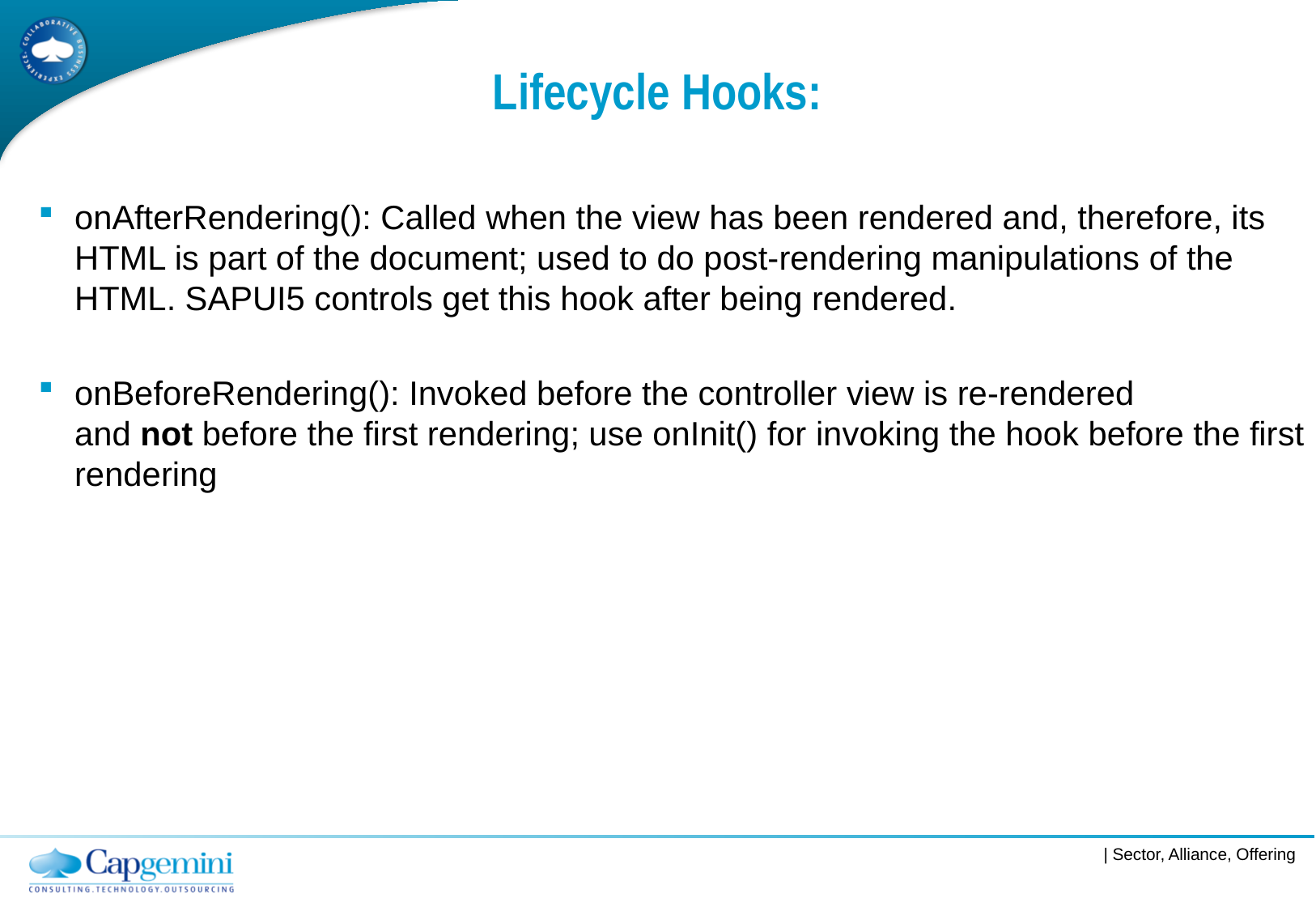

# Lifecycle Hooks:
onAfterRendering(): Called when the view has been rendered and, therefore, its HTML is part of the document; used to do post-rendering manipulations of the HTML. SAPUI5 controls get this hook after being rendered.

onBeforeRendering(): Invoked before the controller view is re-rendered and not before the first rendering; use onInit() for invoking the hook before the first rendering